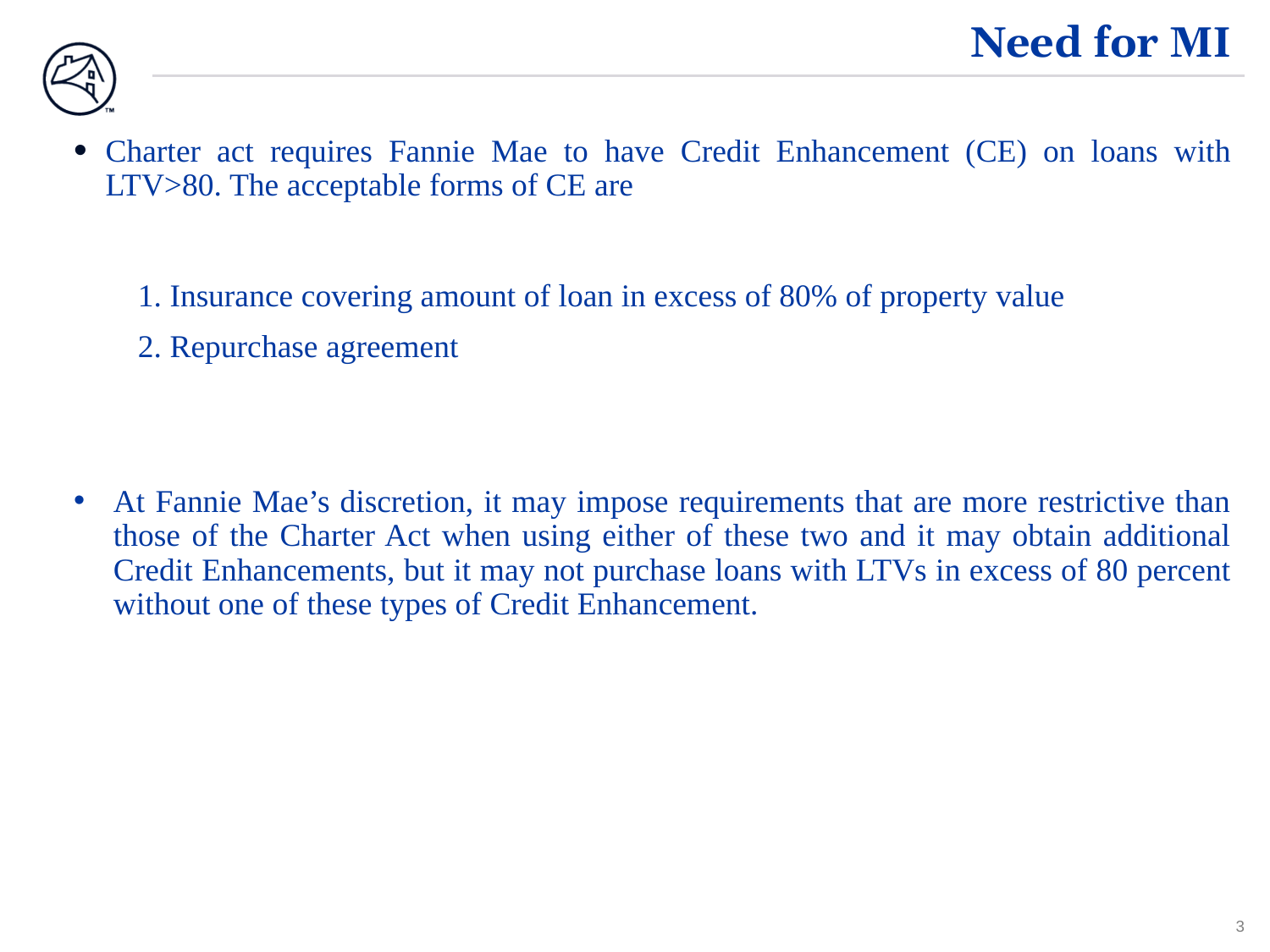

# Need for MI
Charter act requires Fannie Mae to have Credit Enhancement (CE) on loans with LTV>80. The acceptable forms of CE are

        1. Insurance covering amount of loan in excess of 80% of property value
        2. Repurchase agreement

At Fannie Mae’s discretion, it may impose requirements that are more restrictive than those of the Charter Act when using either of these two and it may obtain additional Credit Enhancements, but it may not purchase loans with LTVs in excess of 80 percent without one of these types of Credit Enhancement.